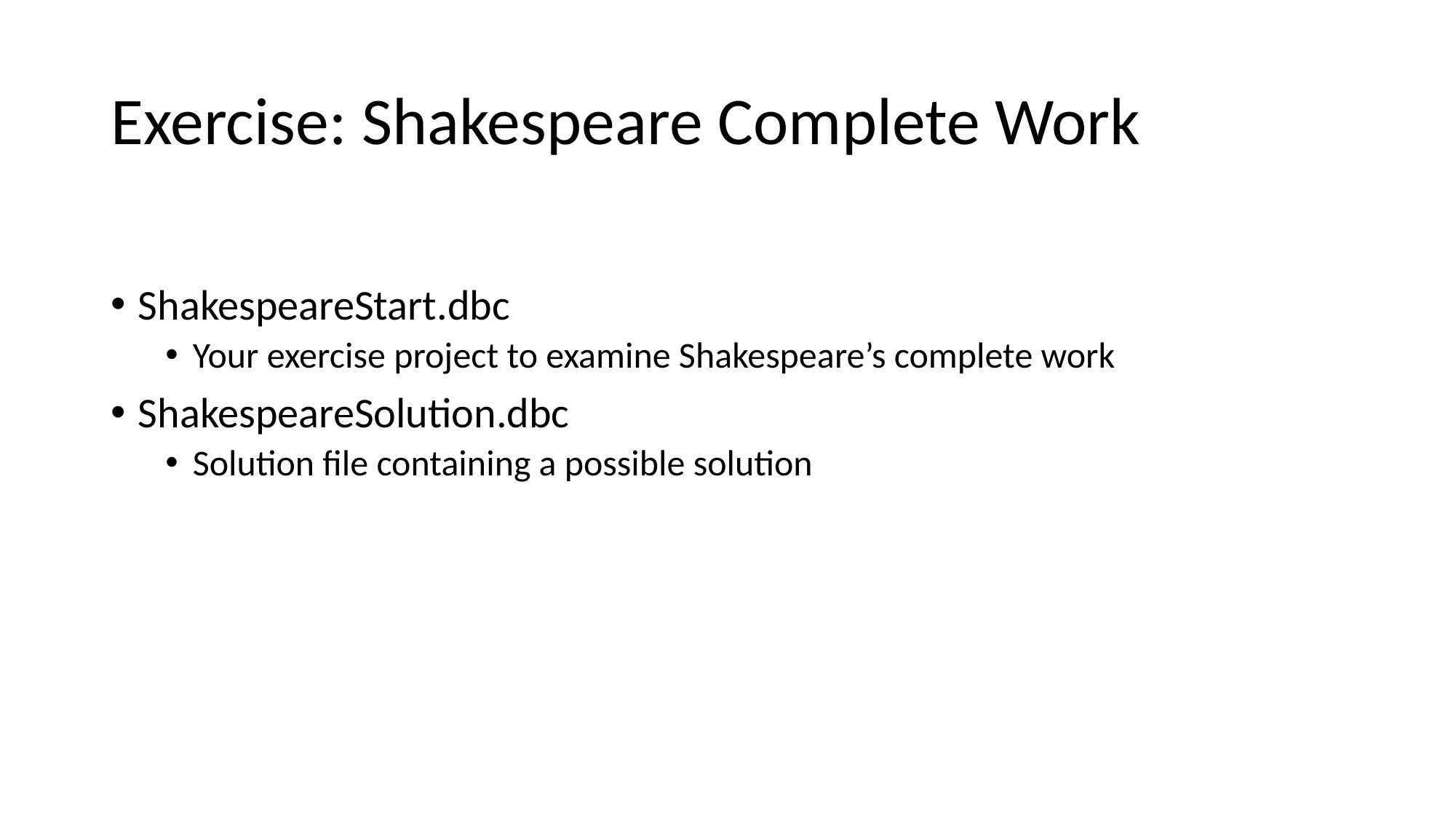

# Exercise: Shakespeare Complete Work
ShakespeareStart.dbc
Your exercise project to examine Shakespeare’s complete work
ShakespeareSolution.dbc
Solution file containing a possible solution